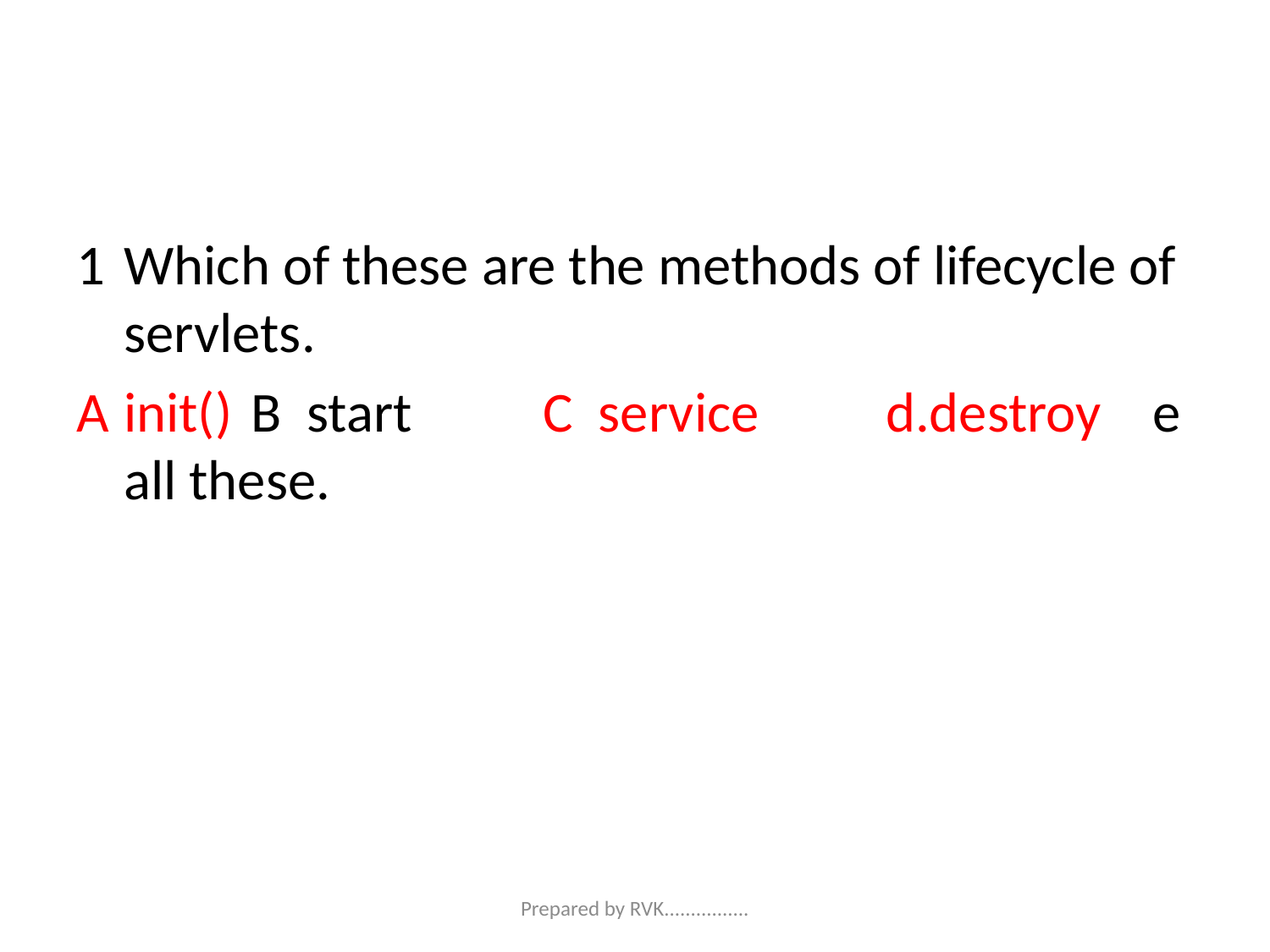

#
1	Which of these are the methods of lifecycle of servlets.
A	init()	B  start	   C  service	d.destroy    e all these.
Prepared by RVK................